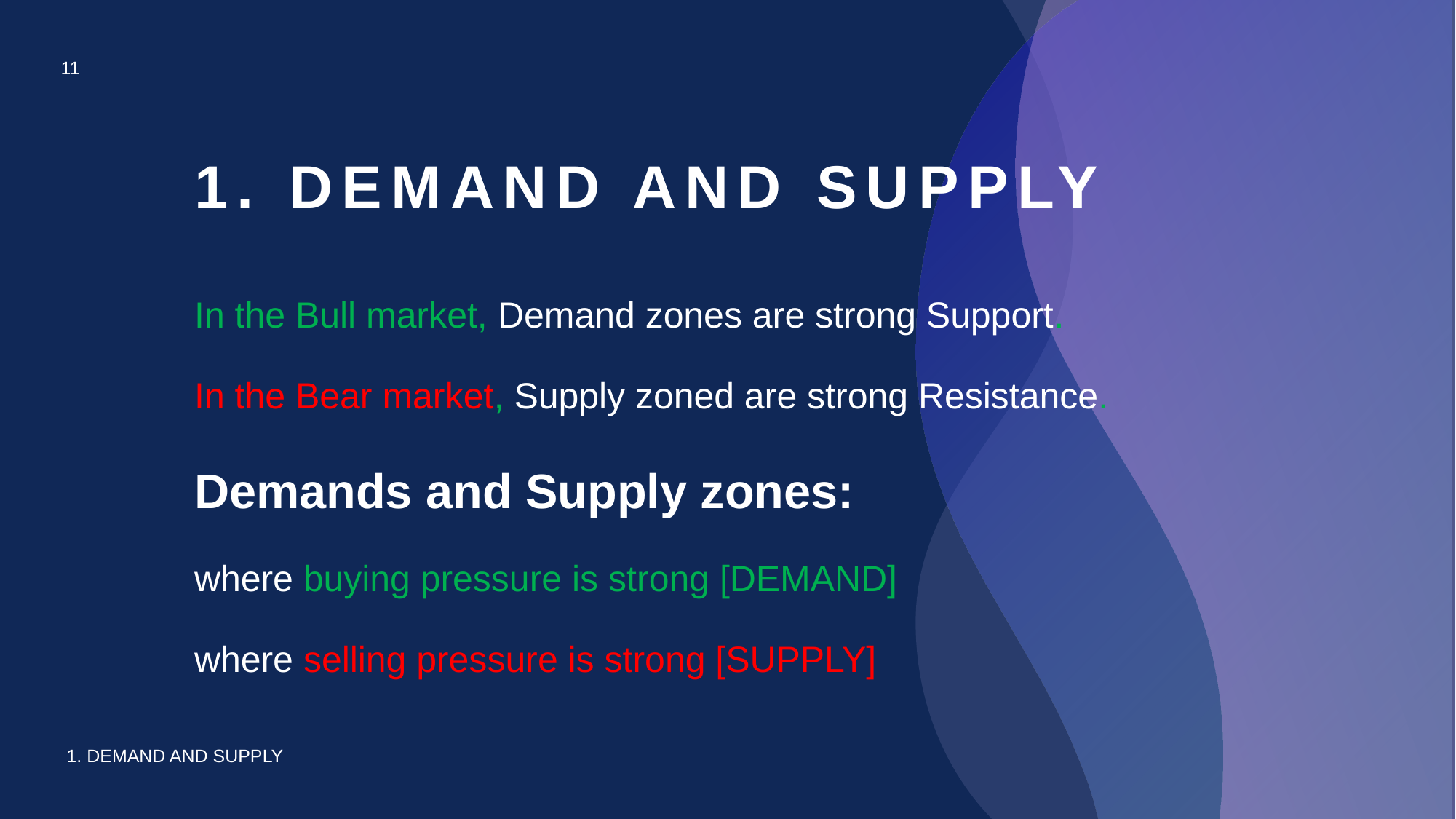

11
# 1. demand AND SUPPLY
In the Bull market, Demand zones are strong Support.
In the Bear market, Supply zoned are strong Resistance.
Demands and Supply zones:
where buying pressure is strong [DEMAND]
where selling pressure is strong [SUPPLY]

1. DEMAND AND SUPPLY